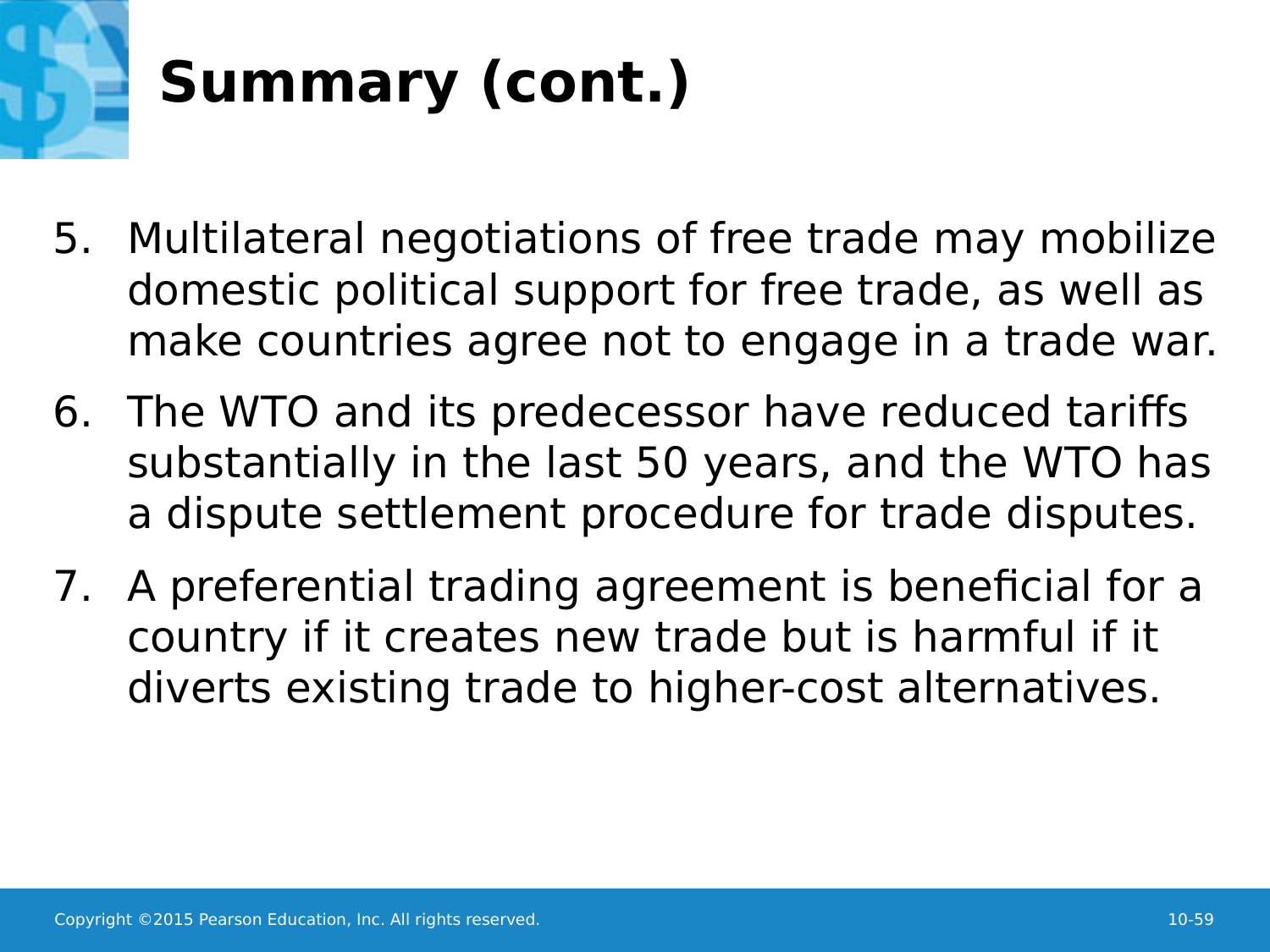

# Summary (cont.)
Multilateral negotiations of free trade may mobilize domestic political support for free trade, as well as make countries agree not to engage in a trade war.
The WTO and its predecessor have reduced tariffs substantially in the last 50 years, and the WTO has a dispute settlement procedure for trade disputes.
A preferential trading agreement is beneficial for a country if it creates new trade but is harmful if it diverts existing trade to higher-cost alternatives.